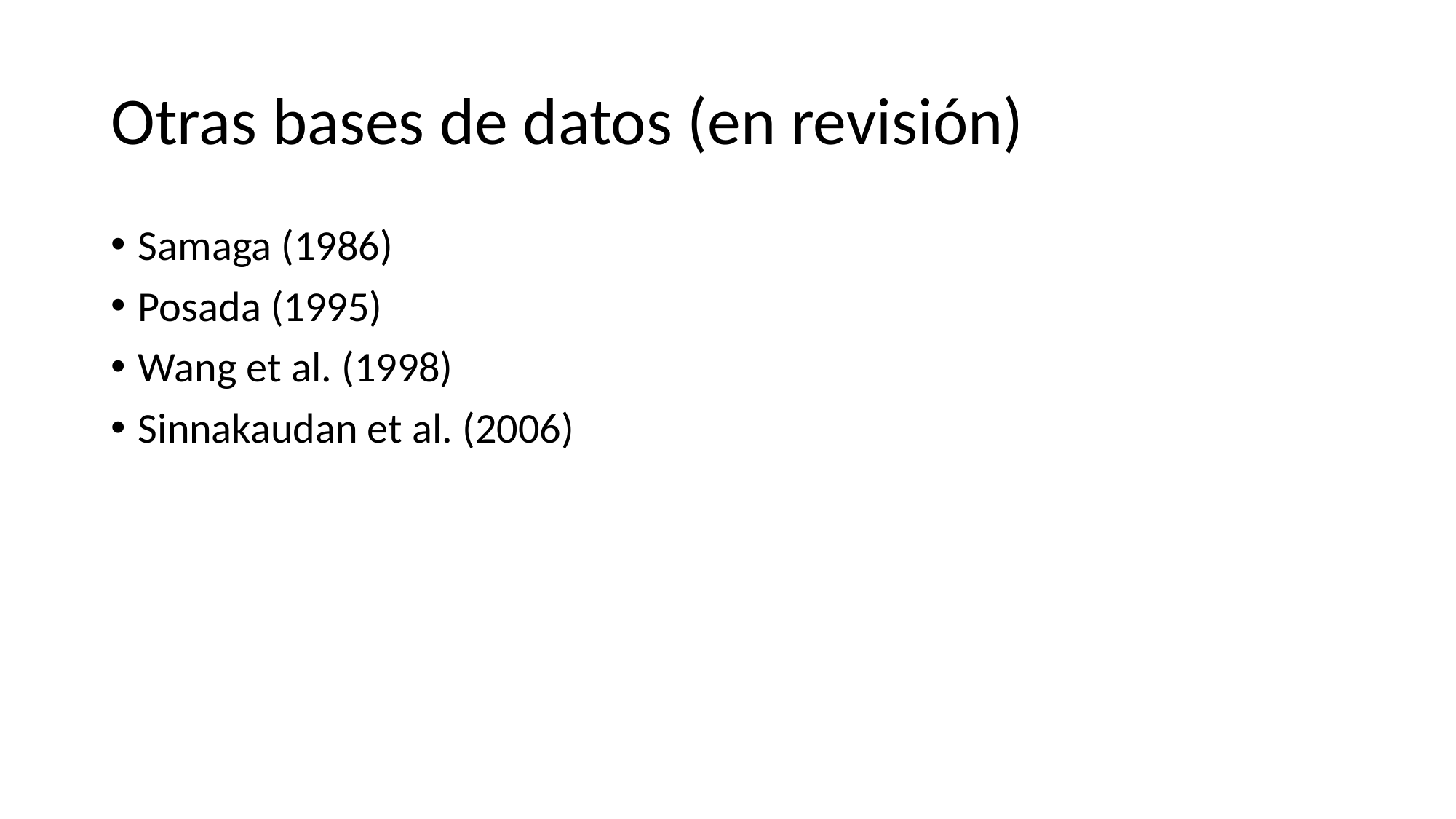

# Otras bases de datos (en revisión)
Samaga (1986)
Posada (1995)
Wang et al. (1998)
Sinnakaudan et al. (2006)